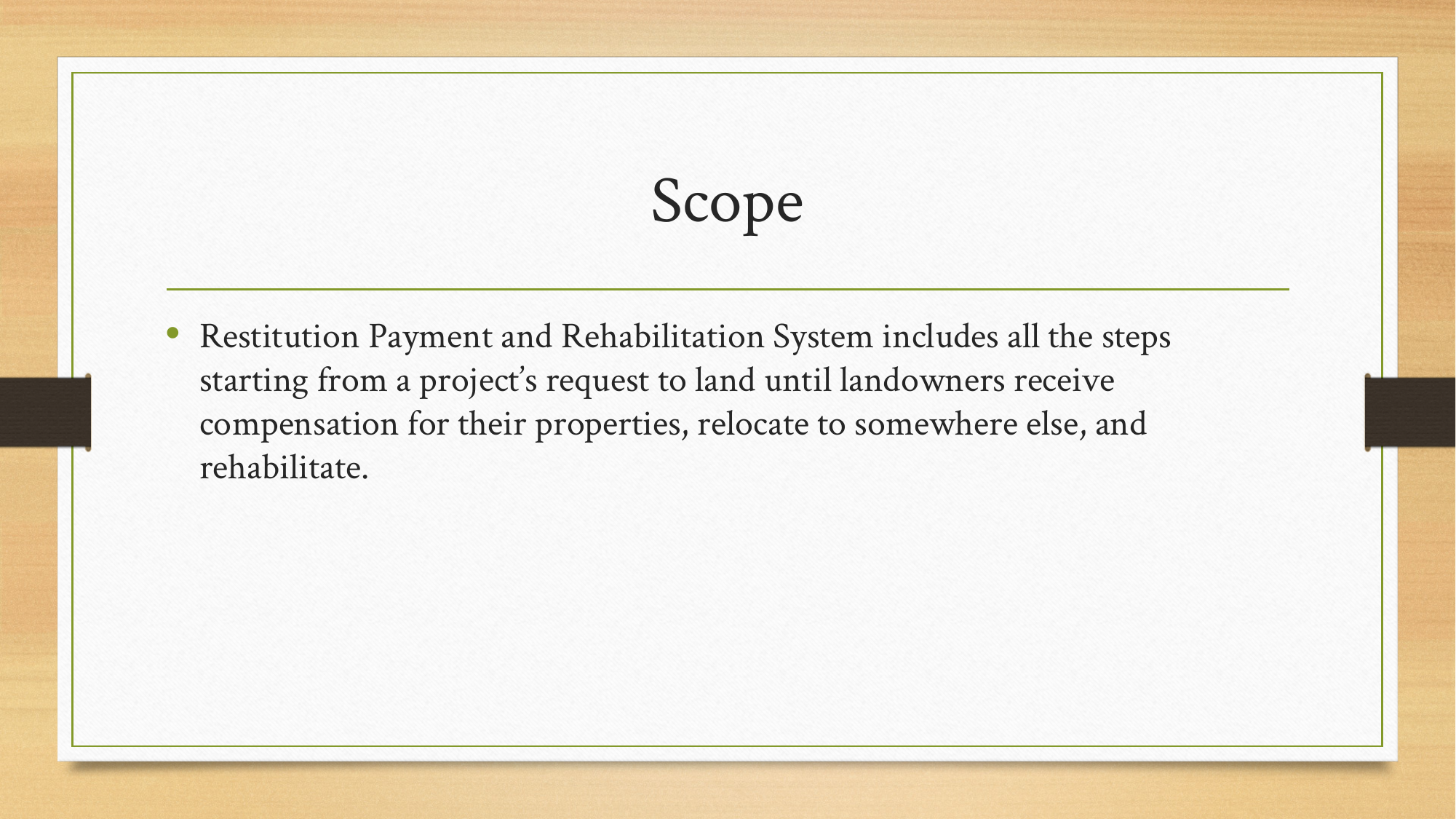

# Scope
Restitution Payment and Rehabilitation System includes all the steps starting from a project’s request to land until landowners receive compensation for their properties, relocate to somewhere else, and rehabilitate.